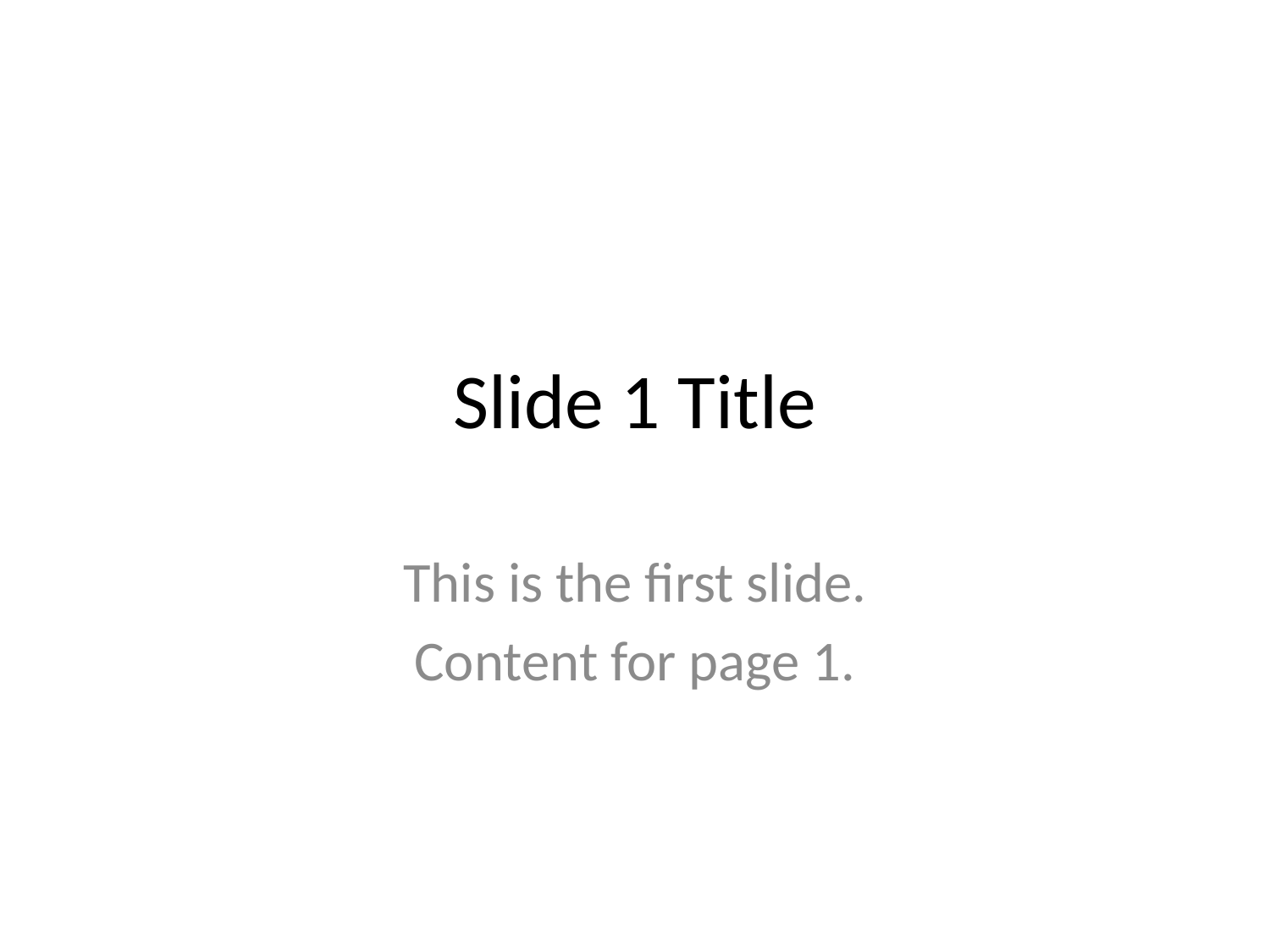

# Slide 1 Title
This is the first slide.
Content for page 1.